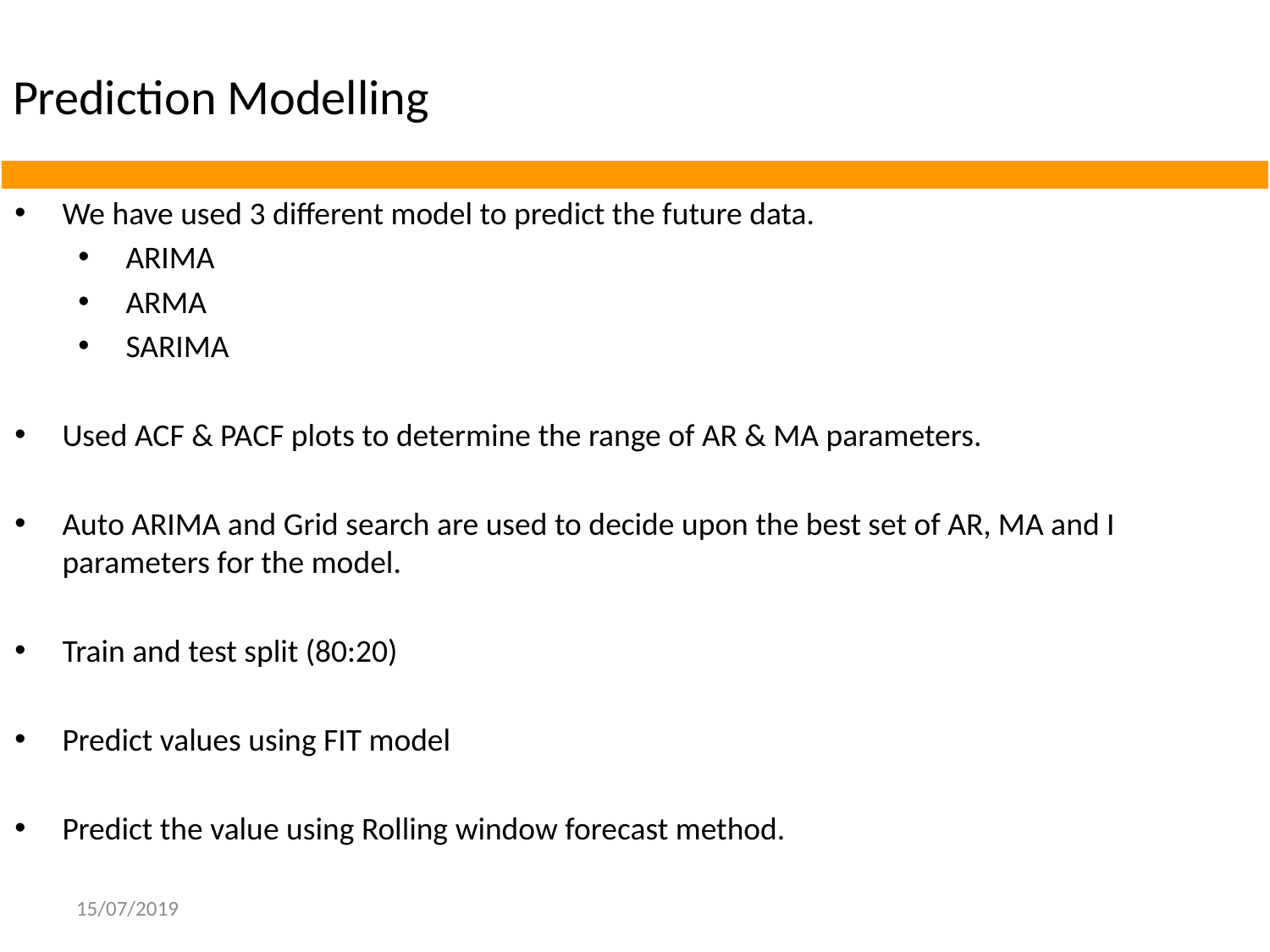

# Prediction Modelling

We have used 3 different model to predict the future data.
ARIMA
ARMA
SARIMA

Used ACF & PACF plots to determine the range of AR & MA parameters.

Auto ARIMA and Grid search are used to decide upon the best set of AR, MA and I parameters for the model.

Train and test split (80:20)

Predict values using FIT model

Predict the value using Rolling window forecast method.

15/07/2019
15